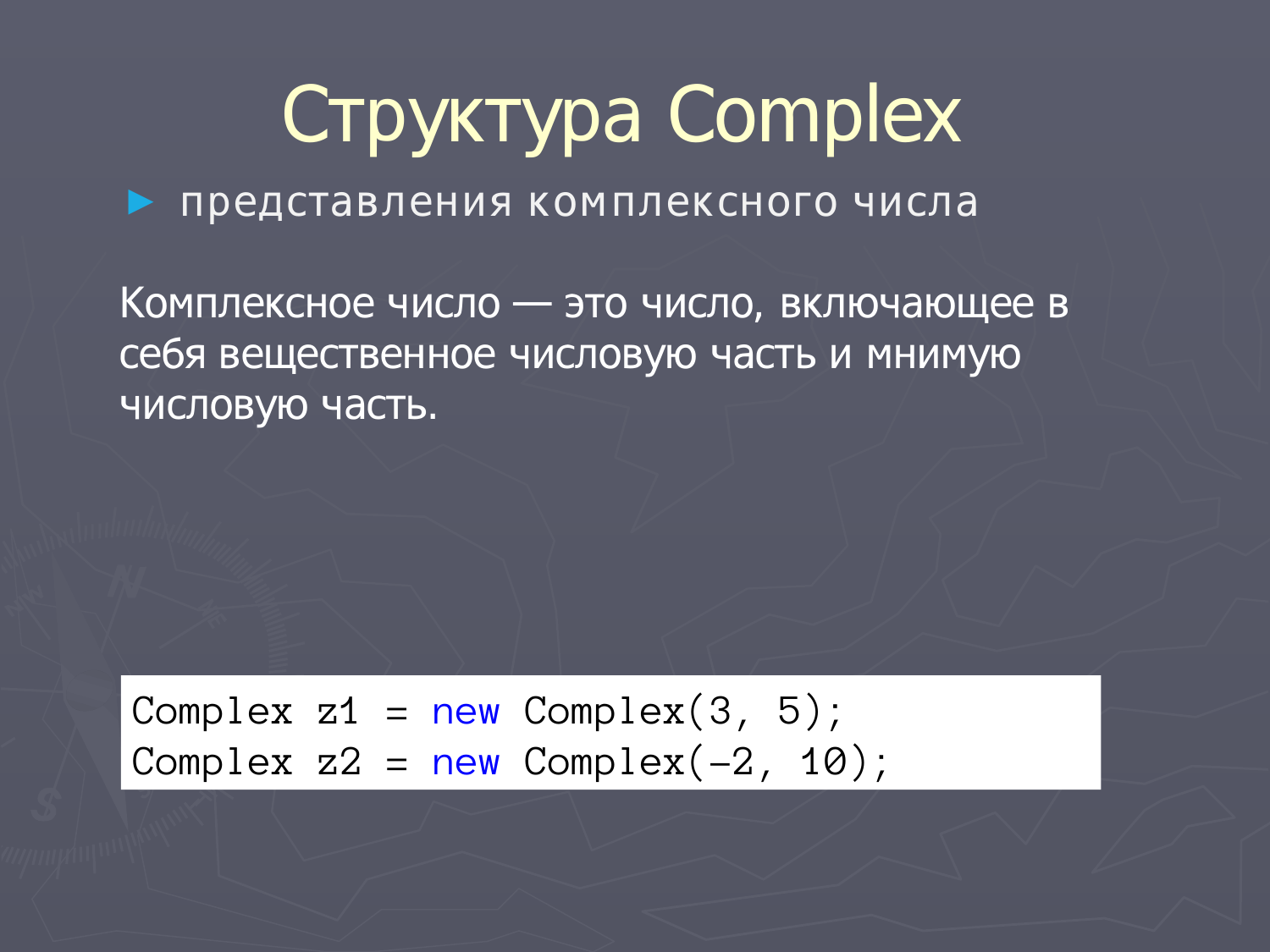

# Структура Complex
 представления комплексного числа

Комплексное число — это число, включающее в себя вещественное числовую часть и мнимую числовую часть.
Complex z1 = new Complex(3, 5);
Complex z2 = new Complex(-2, 10);